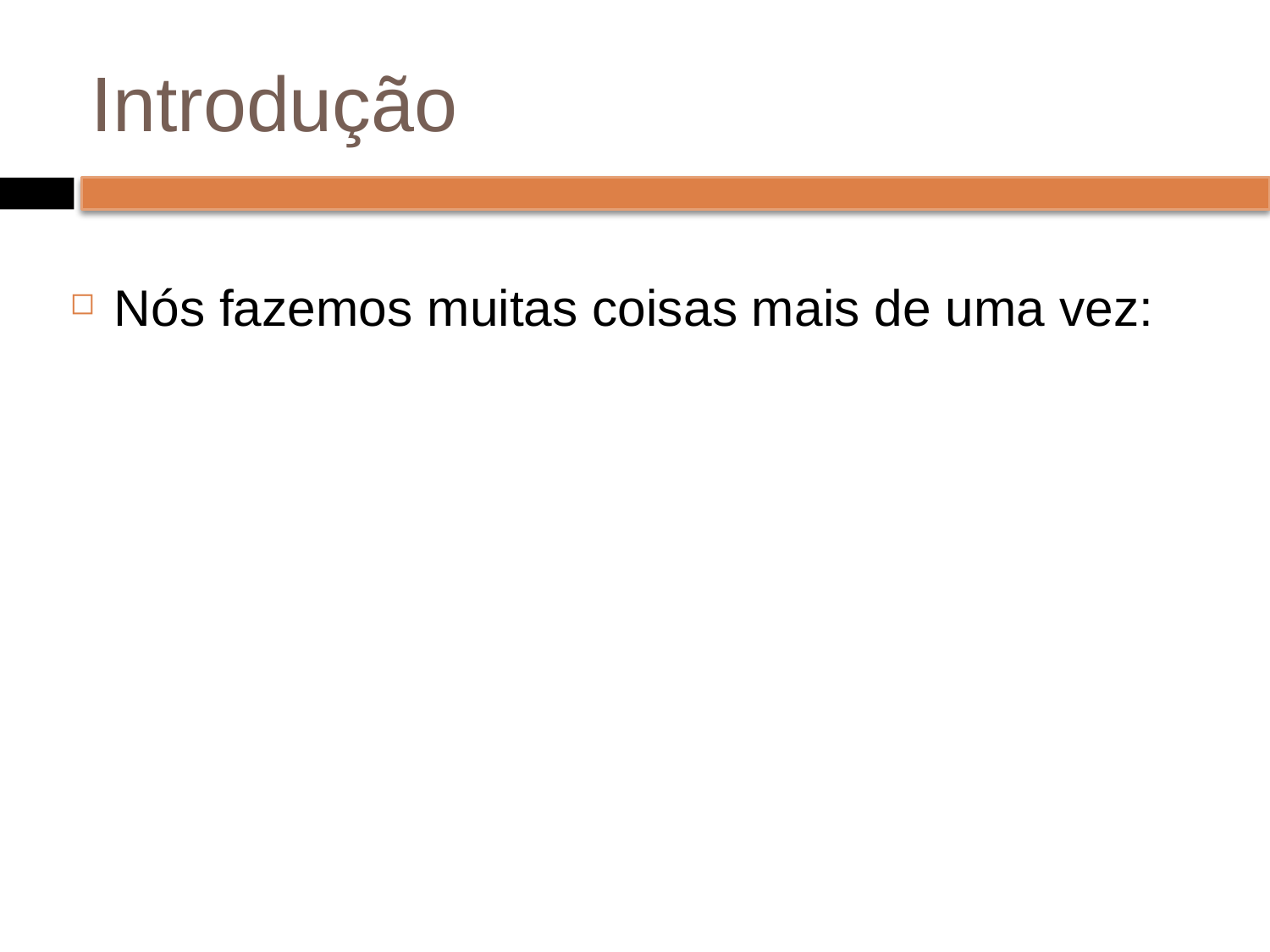

# Introdução
Nós fazemos muitas coisas mais de uma vez:
4